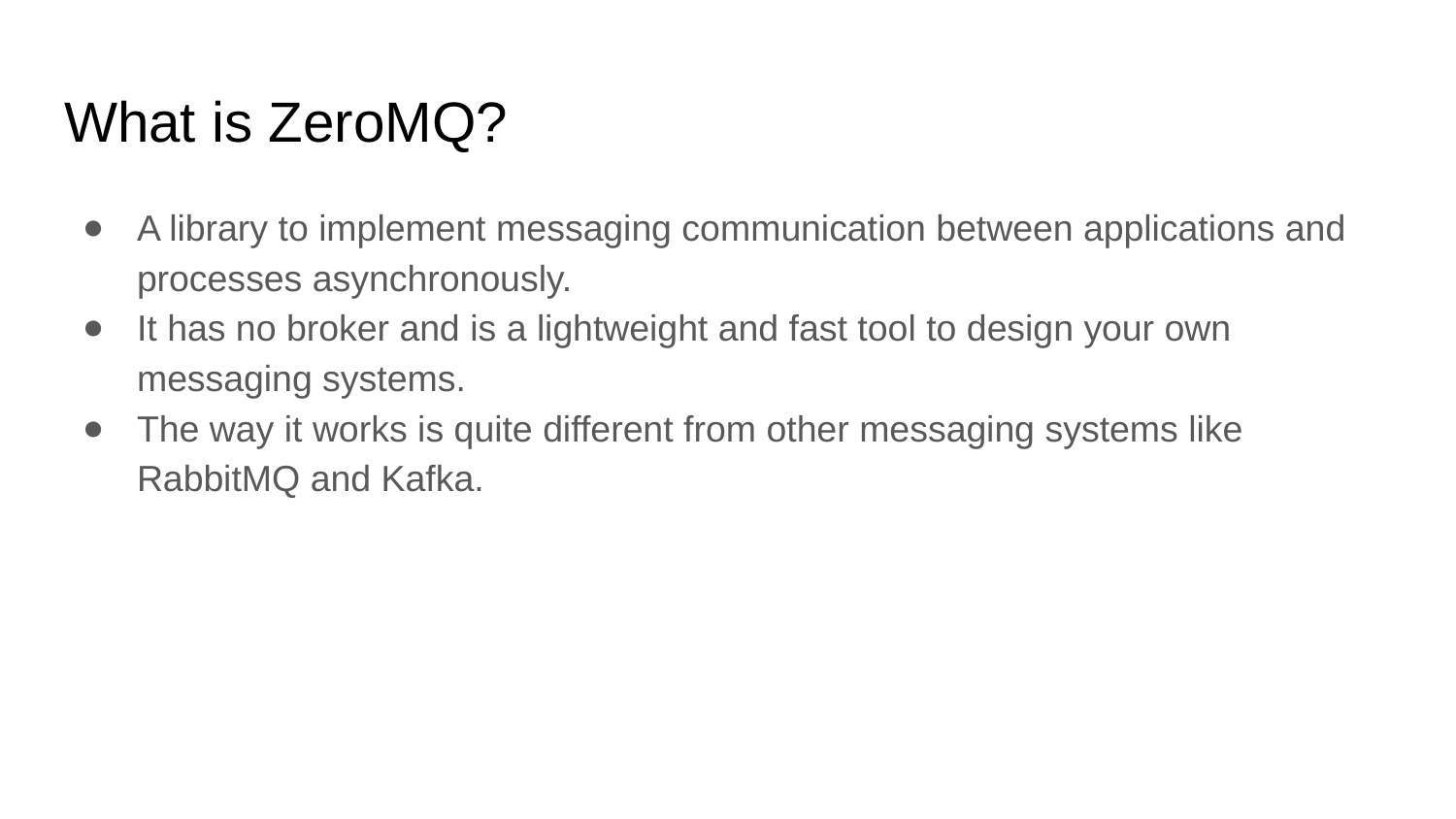

# What is ZeroMQ?
A library to implement messaging communication between applications and processes asynchronously.
It has no broker and is a lightweight and fast tool to design your own messaging systems.
The way it works is quite different from other messaging systems like RabbitMQ and Kafka.